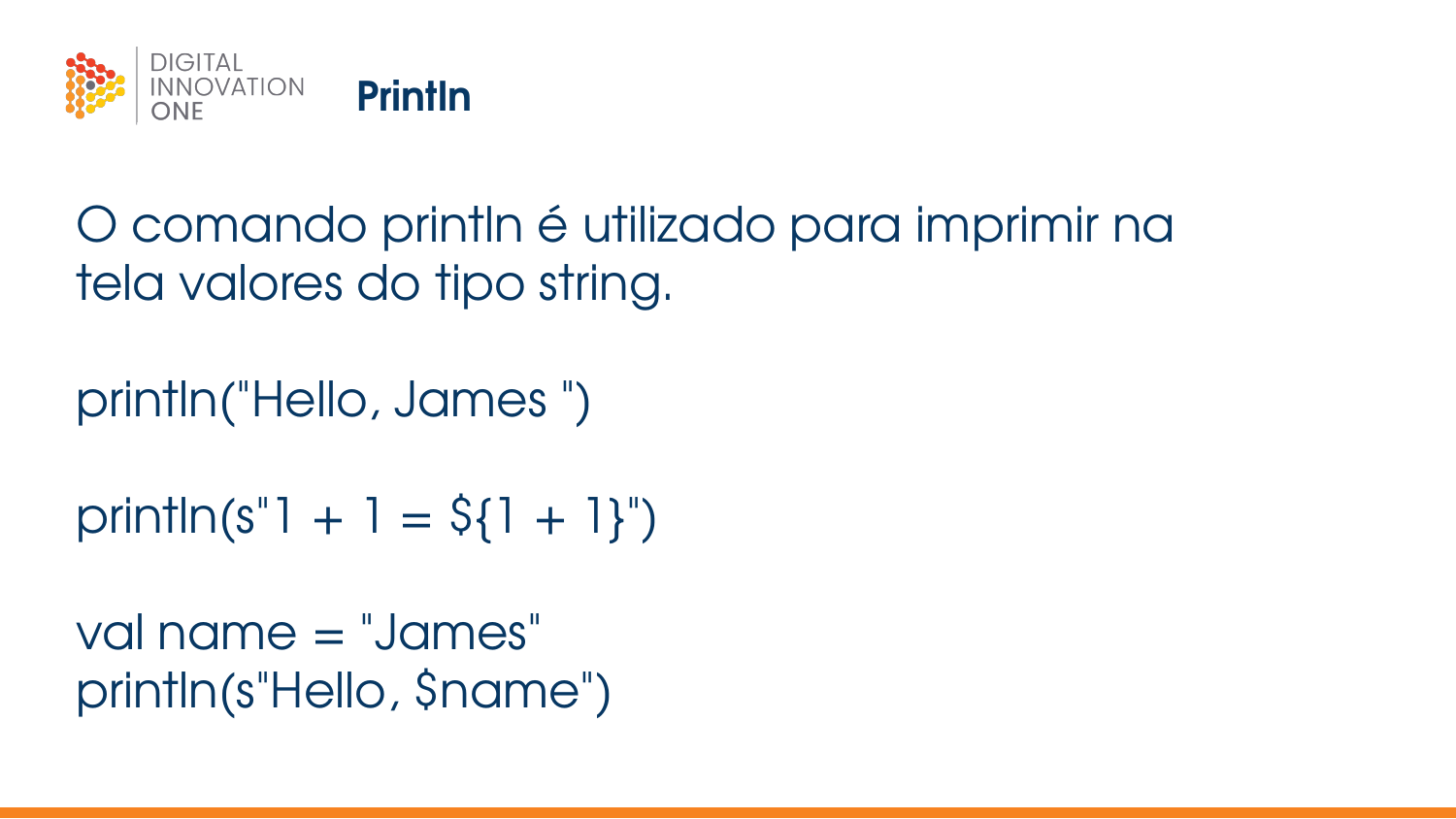

# Println
O comando println é utilizado para imprimir na tela valores do tipo string.

println("Hello, James ")

println(s"1 + 1 = ${1 + 1}")

val name = "James"
println(s"Hello, $name")